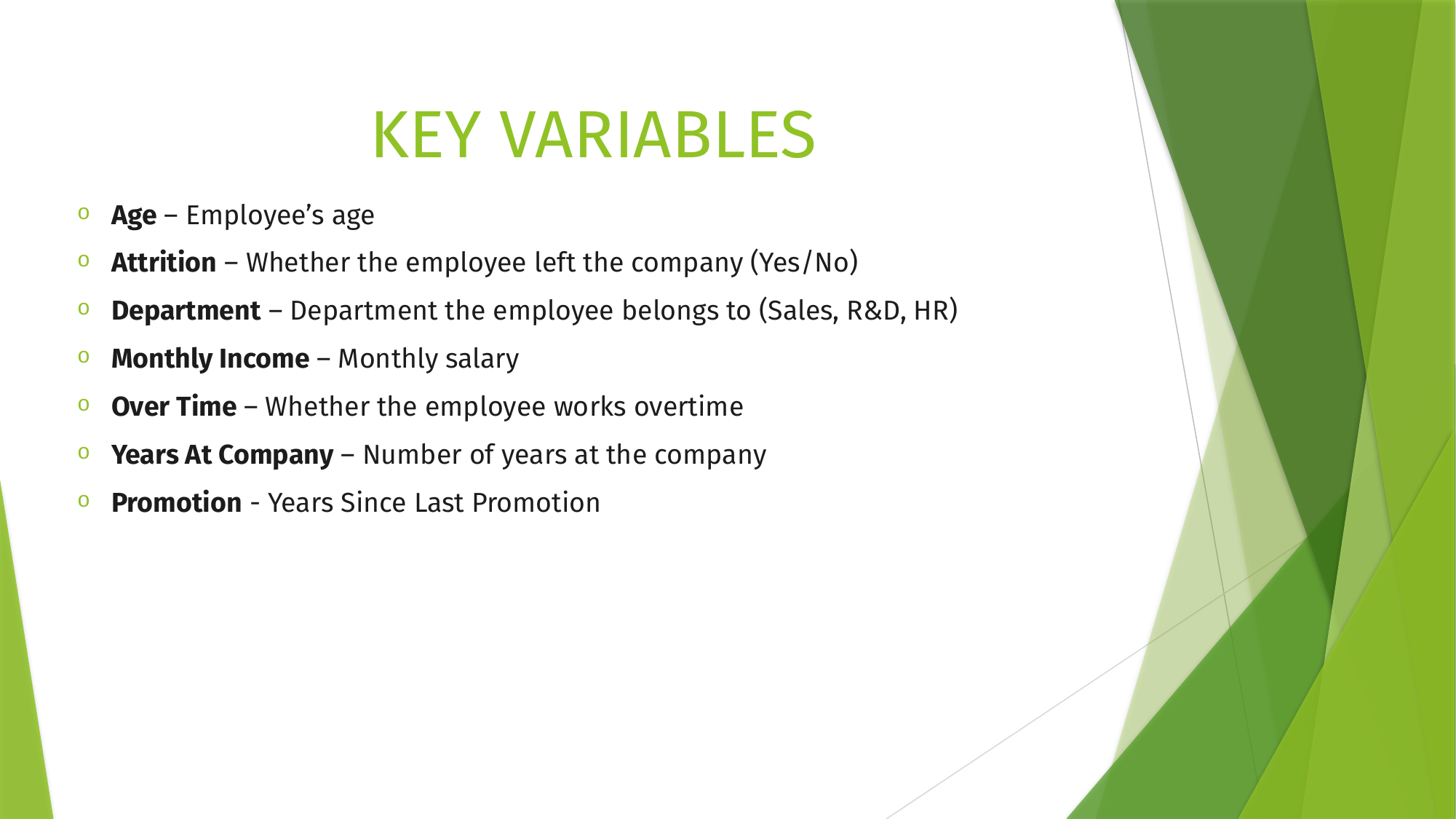

# KEY VARIABLES
Age – Employee’s age
Attrition – Whether the employee left the company (Yes/No)
Department – Department the employee belongs to (Sales, R&D, HR)
Monthly Income – Monthly salary
Over Time – Whether the employee works overtime
Years At Company – Number of years at the company
Promotion - Years Since Last Promotion